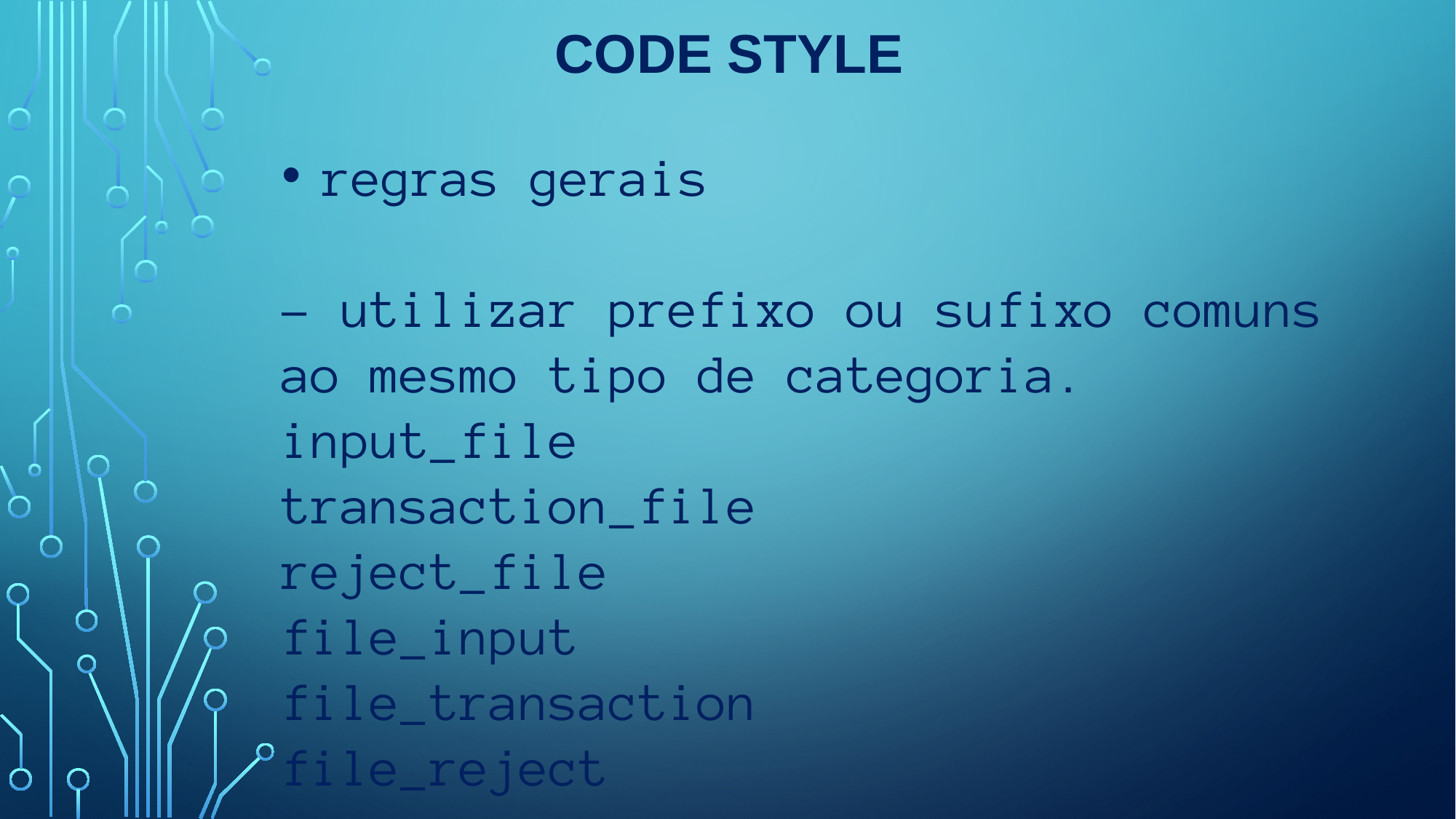

# Code Style
regras gerais

- utilizar prefixo ou sufixo comuns ao mesmo tipo de categoria.
input_file
transaction_file
reject_file
file_input
file_transaction
file_reject